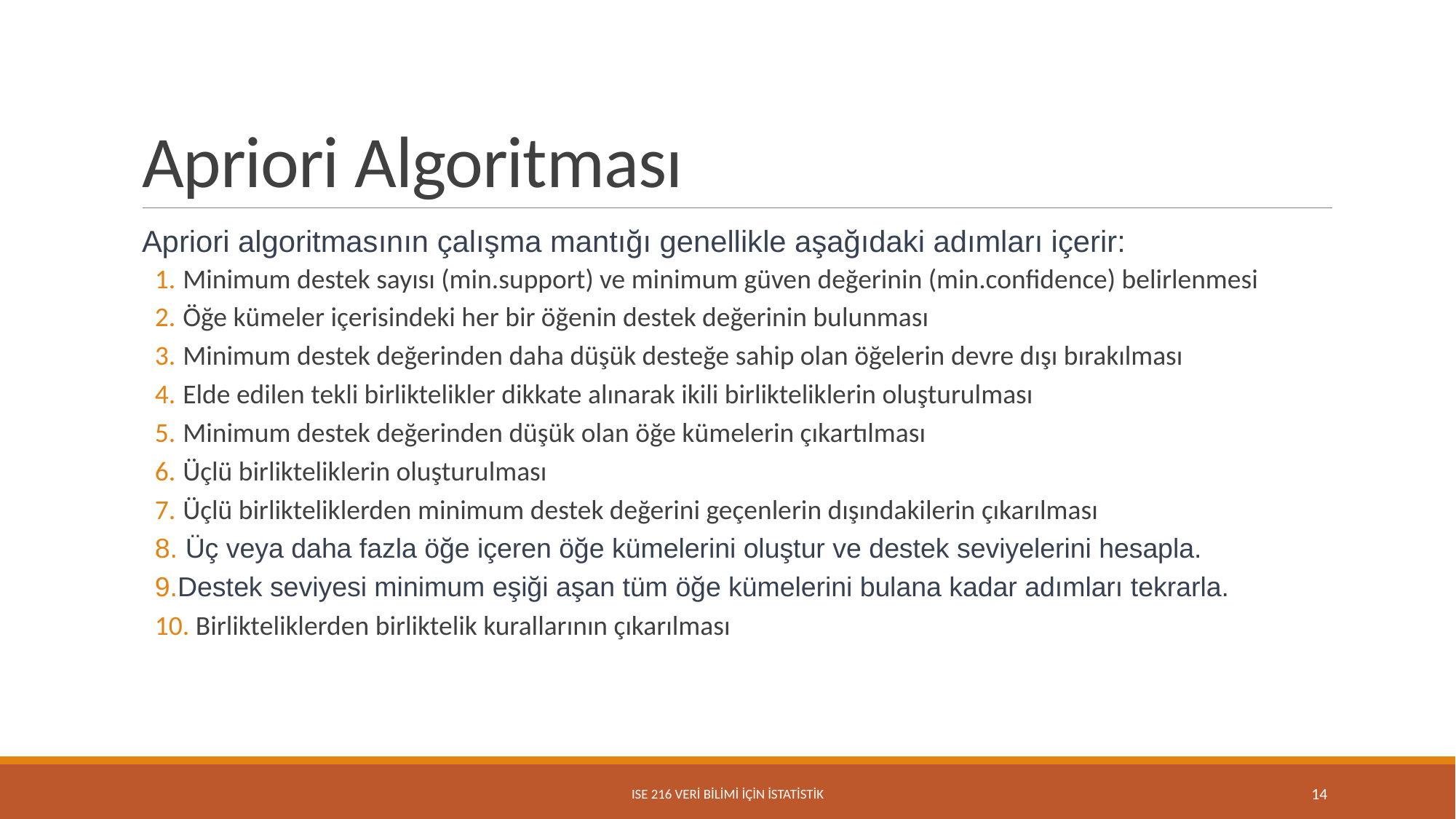

# Apriori Algoritması
Apriori algoritmasının çalışma mantığı genellikle aşağıdaki adımları içerir:
 Minimum destek sayısı (min.support) ve minimum güven değerinin (min.confidence) belirlenmesi
 Öğe kümeler içerisindeki her bir öğenin destek değerinin bulunması
 Minimum destek değerinden daha düşük desteğe sahip olan öğelerin devre dışı bırakılması
 Elde edilen tekli birliktelikler dikkate alınarak ikili birlikteliklerin oluşturulması
 Minimum destek değerinden düşük olan öğe kümelerin çıkartılması
 Üçlü birlikteliklerin oluşturulması
 Üçlü birlikteliklerden minimum destek değerini geçenlerin dışındakilerin çıkarılması
 Üç veya daha fazla öğe içeren öğe kümelerini oluştur ve destek seviyelerini hesapla.
Destek seviyesi minimum eşiği aşan tüm öğe kümelerini bulana kadar adımları tekrarla.
 Birlikteliklerden birliktelik kurallarının çıkarılması

ISE 216 VERİ BİLİMİ İÇİN İSTATİSTİK
14